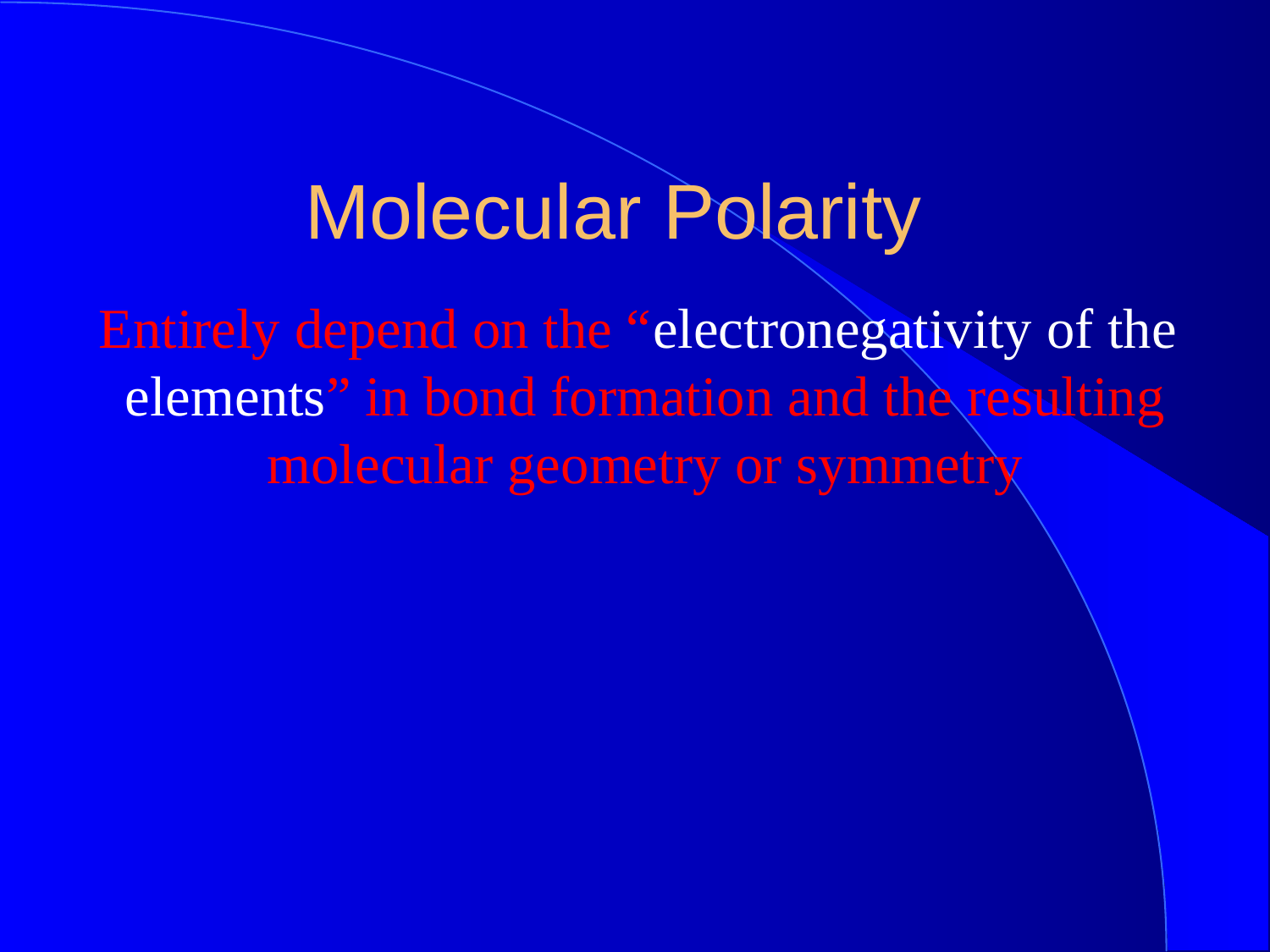

# Molecular Polarity
Entirely depend on the “electronegativity of the  elements” in bond formation and the resulting molecular geometry or symmetry